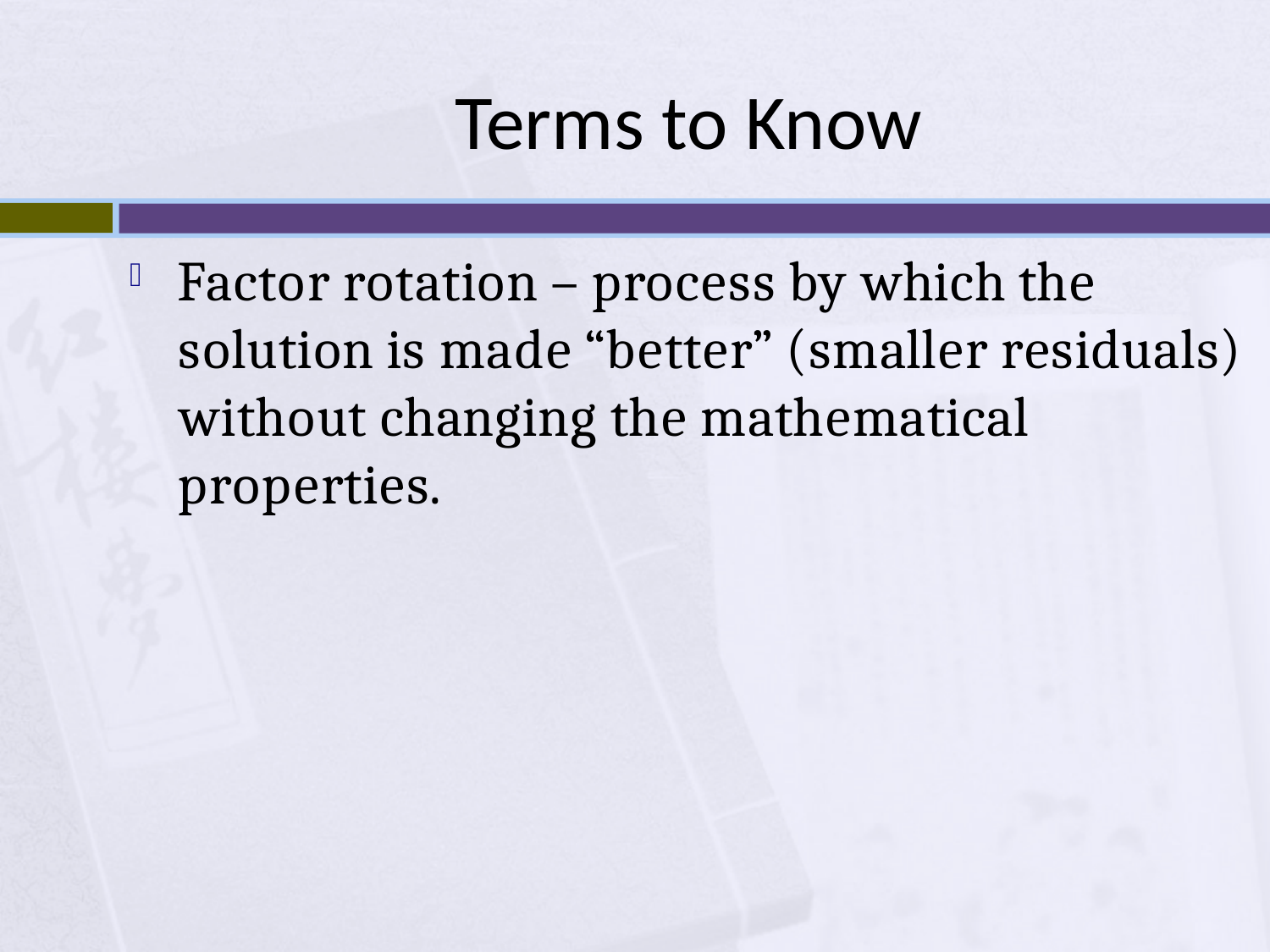

# Terms to Know
Factor rotation – process by which the solution is made “better” (smaller residuals) without changing the mathematical properties.